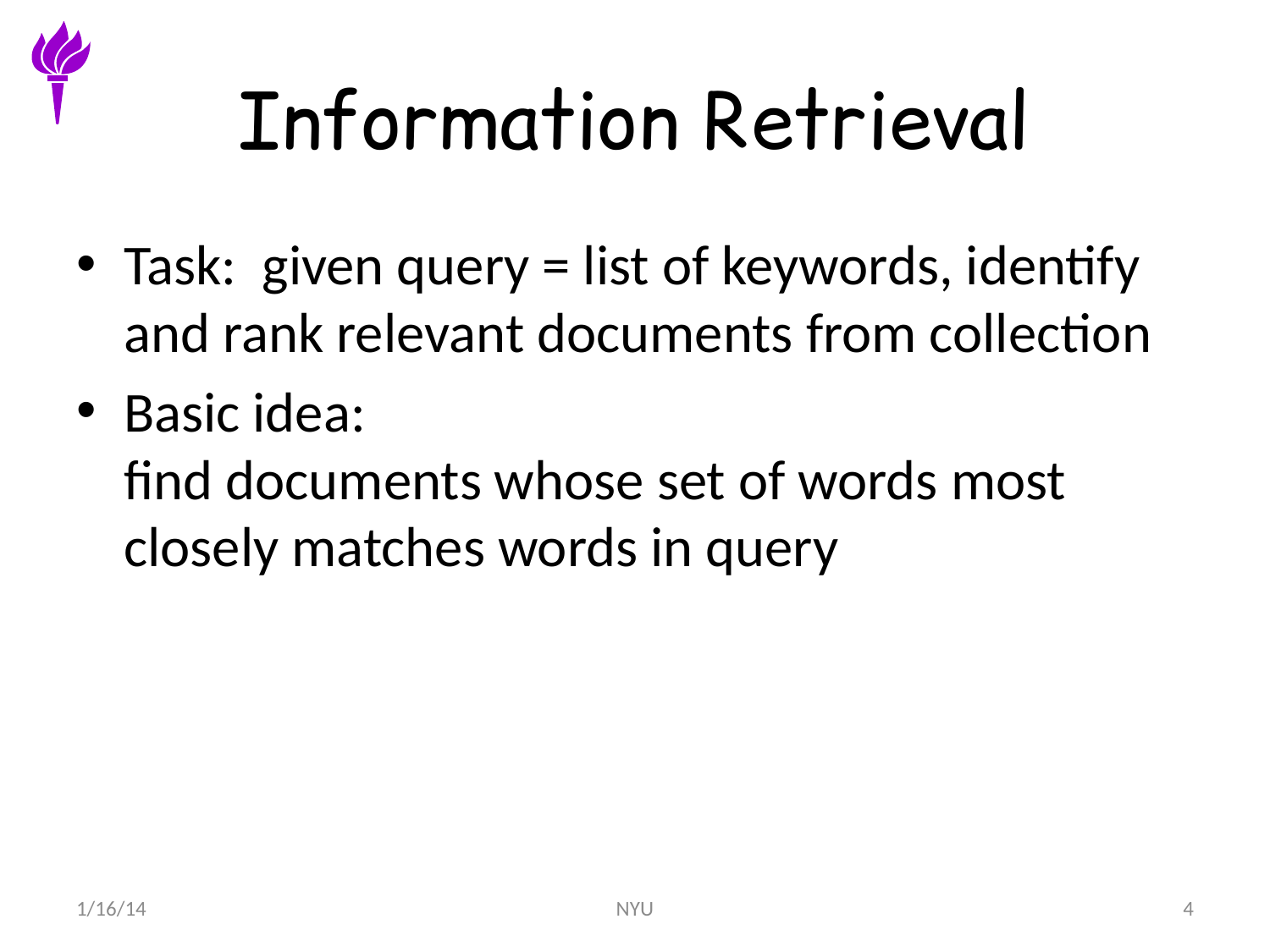

# Information Retrieval
Task:  given query = list of keywords, identify and rank relevant documents from collection
Basic idea:
find documents whose set of words most closely matches words in query
1/16/14
NYU
4